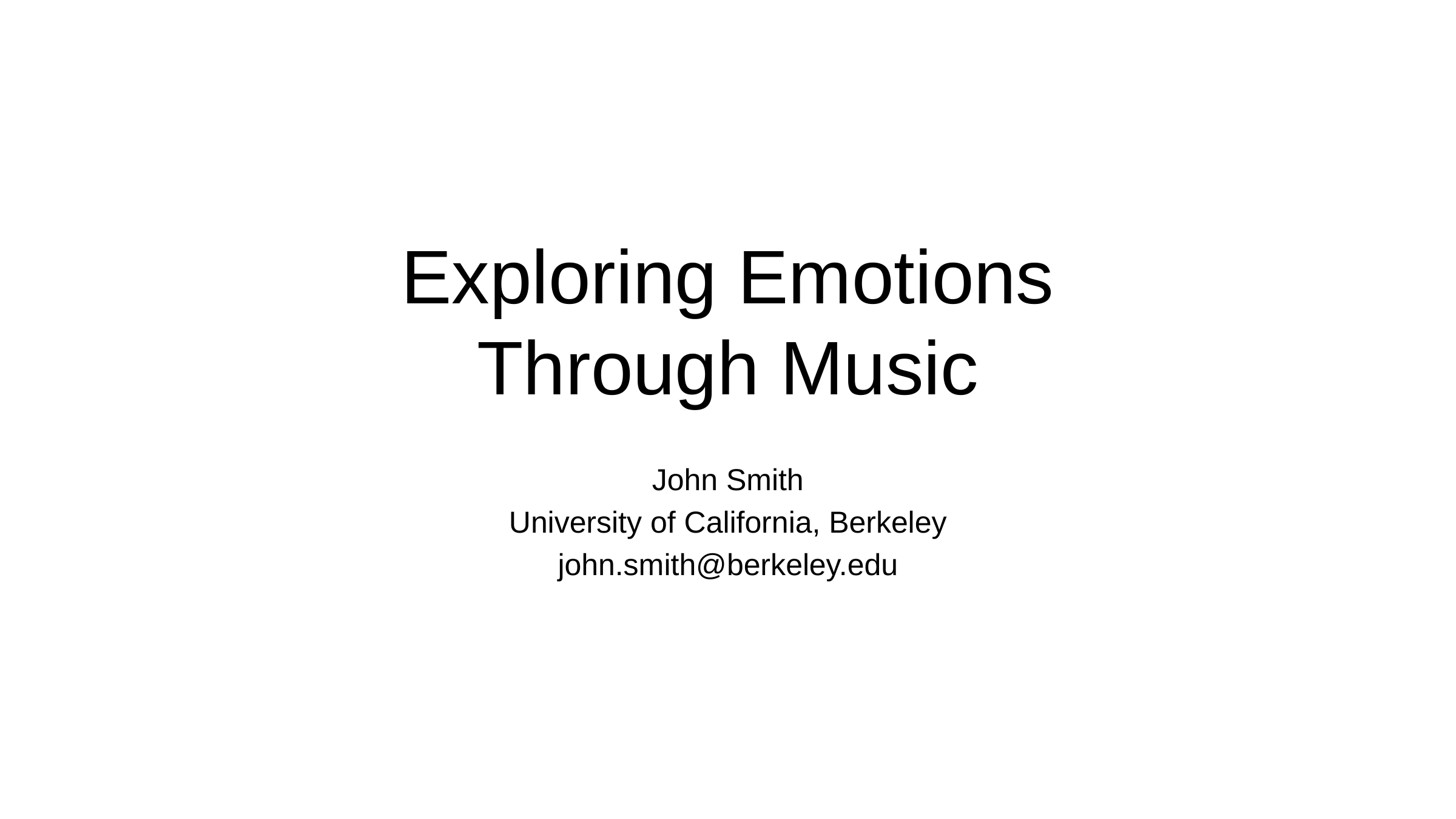

# Exploring Emotions Through Music
John Smith
University of California, Berkeley
john.smith@berkeley.edu